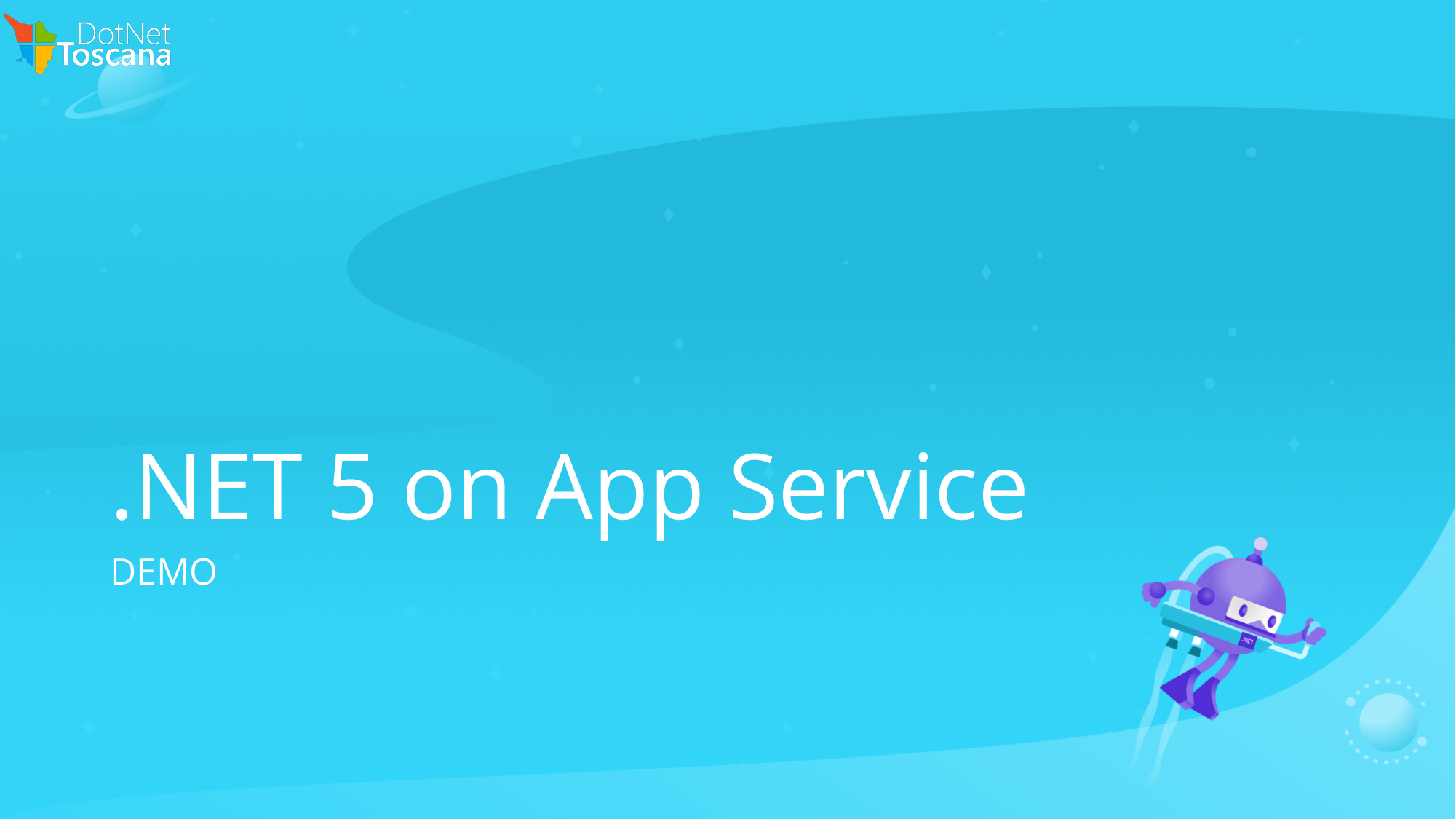

# .NET 5 on App Service
DEMO